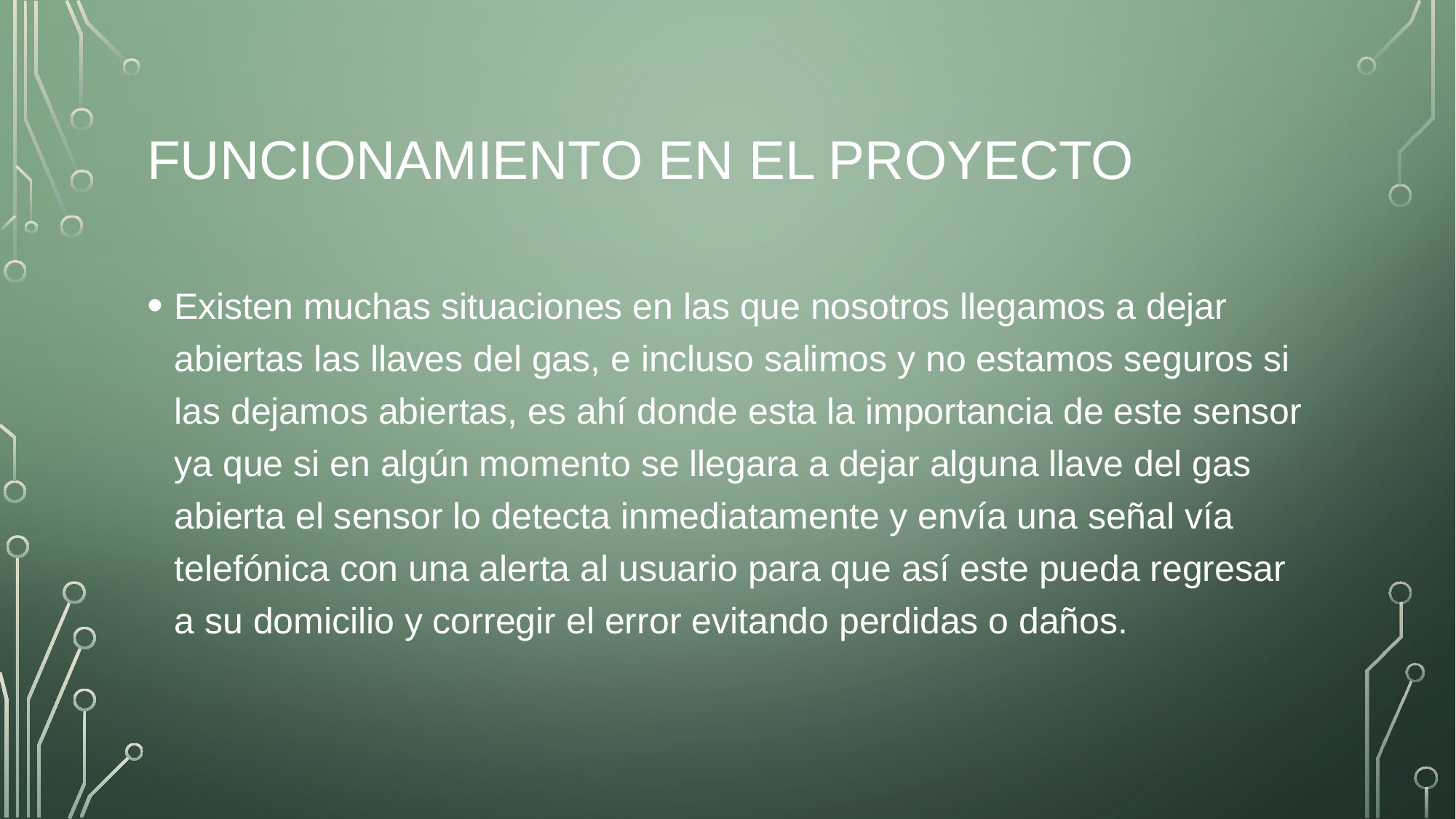

# Funcionamiento en el proyecto
Existen muchas situaciones en las que nosotros llegamos a dejar abiertas las llaves del gas, e incluso salimos y no estamos seguros si las dejamos abiertas, es ahí donde esta la importancia de este sensor ya que si en algún momento se llegara a dejar alguna llave del gas abierta el sensor lo detecta inmediatamente y envía una señal vía telefónica con una alerta al usuario para que así este pueda regresar a su domicilio y corregir el error evitando perdidas o daños.